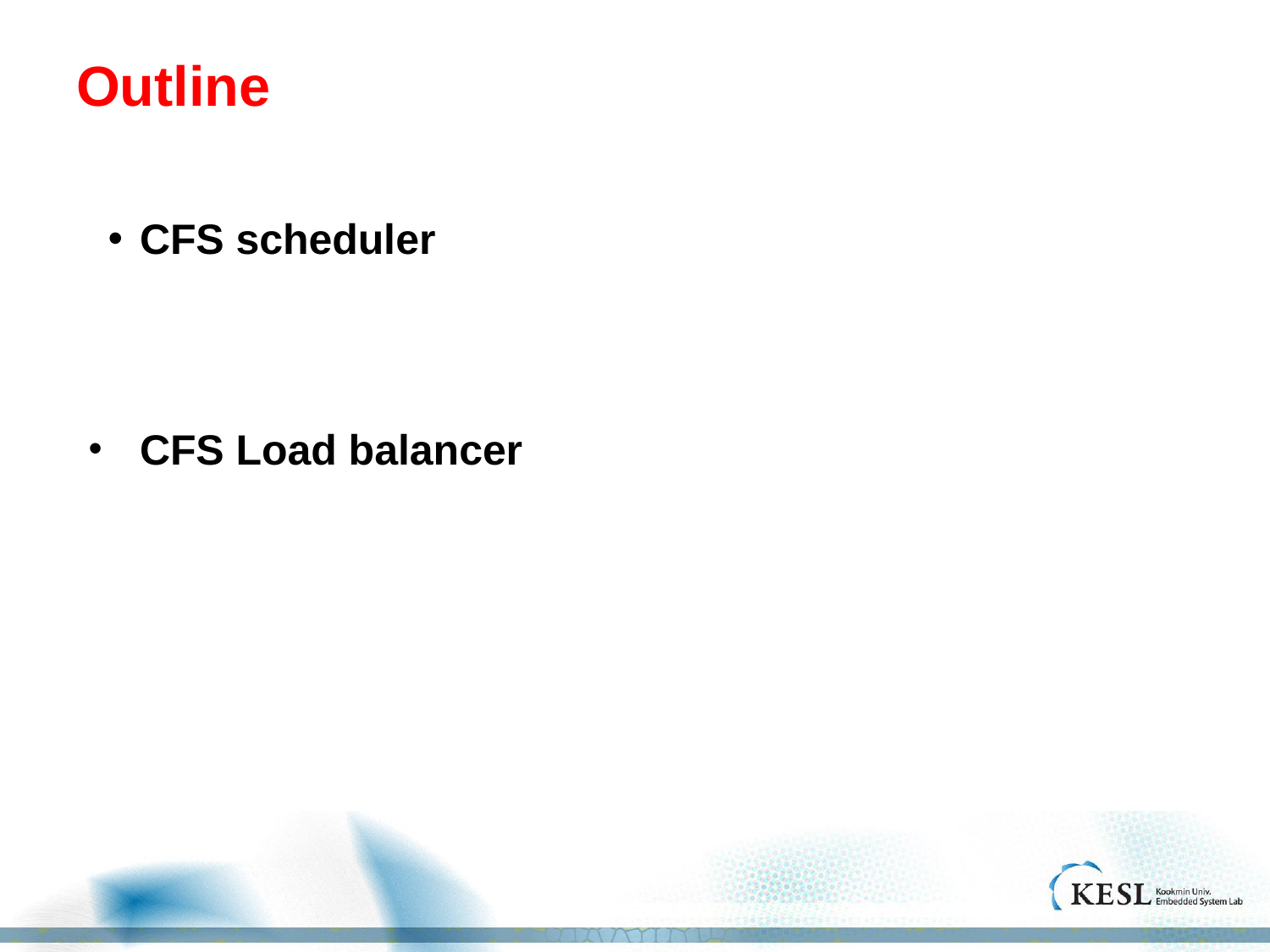

# Outline

CFS scheduler

CFS Load balancer